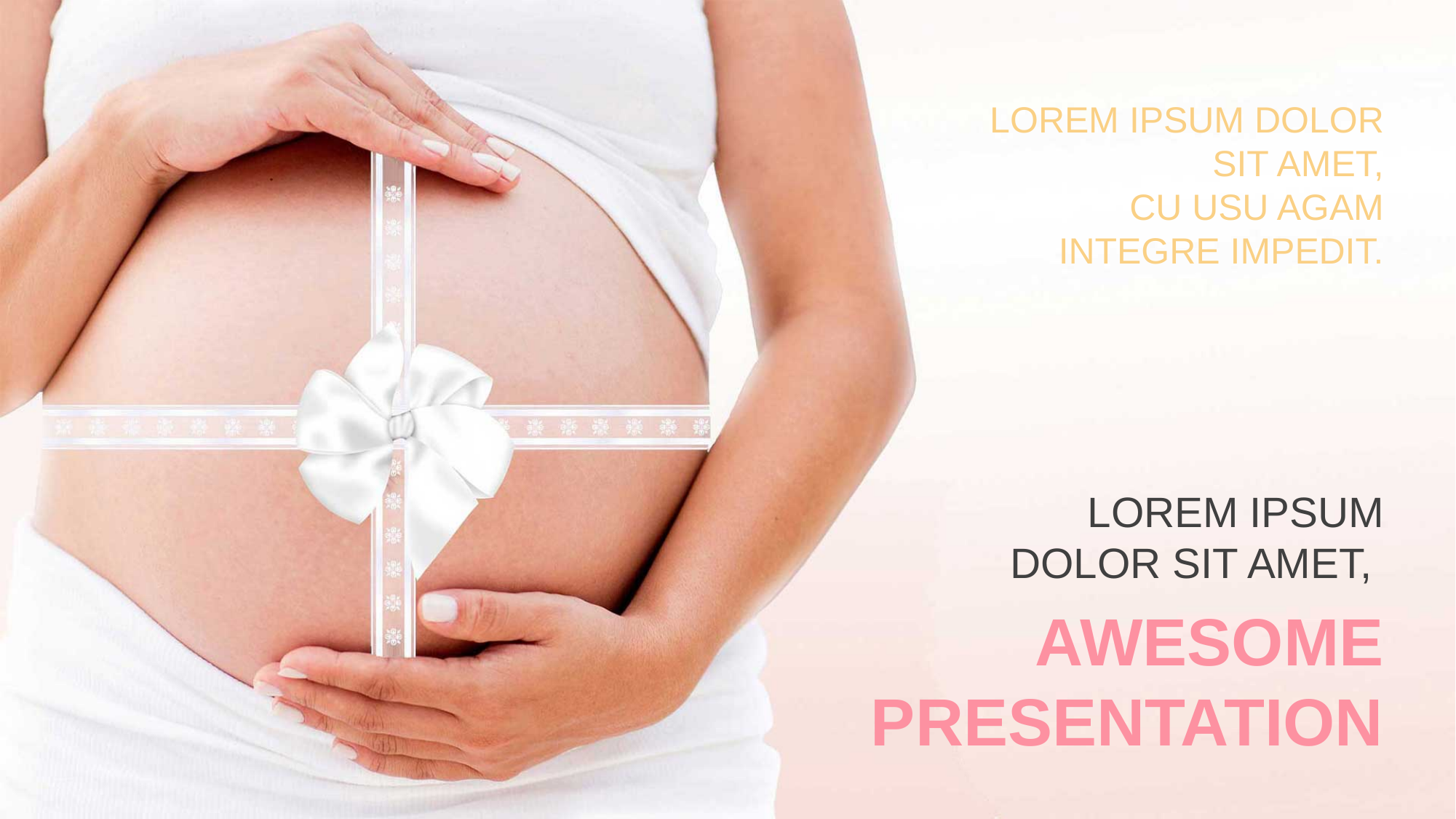

LOREM IPSUM DOLOR SIT AMET,
CU USU AGAM INTEGRE IMPEDIT.
LOREM IPSUM
DOLOR SIT AMET,
AWESOME
PRESENTATION